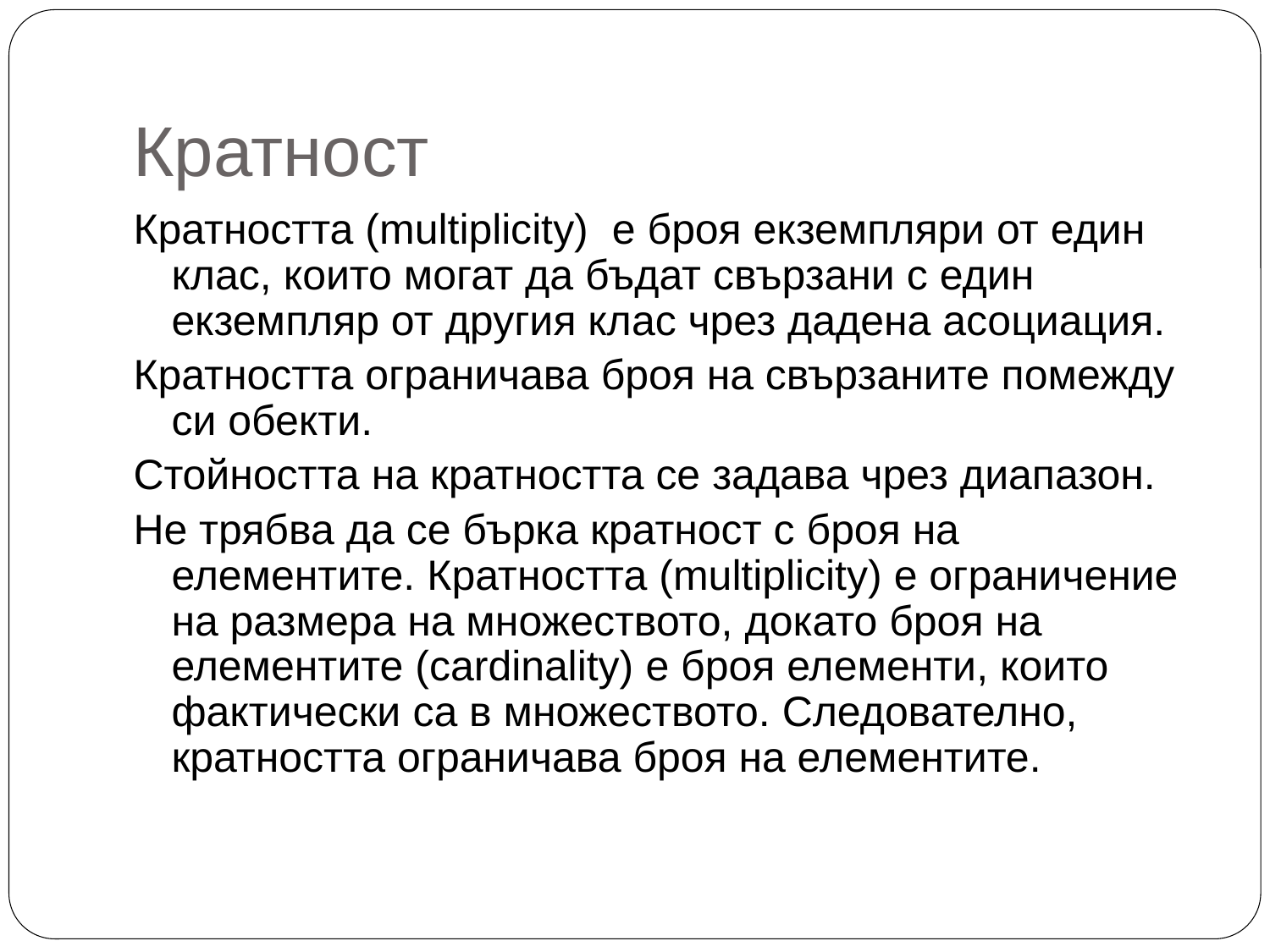

# Кратност
Кратността (multiplicity)  е броя екземпляри от един клас, които могат да бъдат свързани с един екземпляр от другия клас чрез дадена асоциация.
Кратността ограничава броя на свързаните помежду си обекти.
Стойността на кратността се задава чрез диапазон.
Не трябва да се бърка кратност с броя на елементите. Кратността (multiplicity) е ограничение на размера на множеството, докато броя на елементите (cardinality) е броя елементи, които фактически са в множеството. Следователно, кратността ограничава броя на елементите.